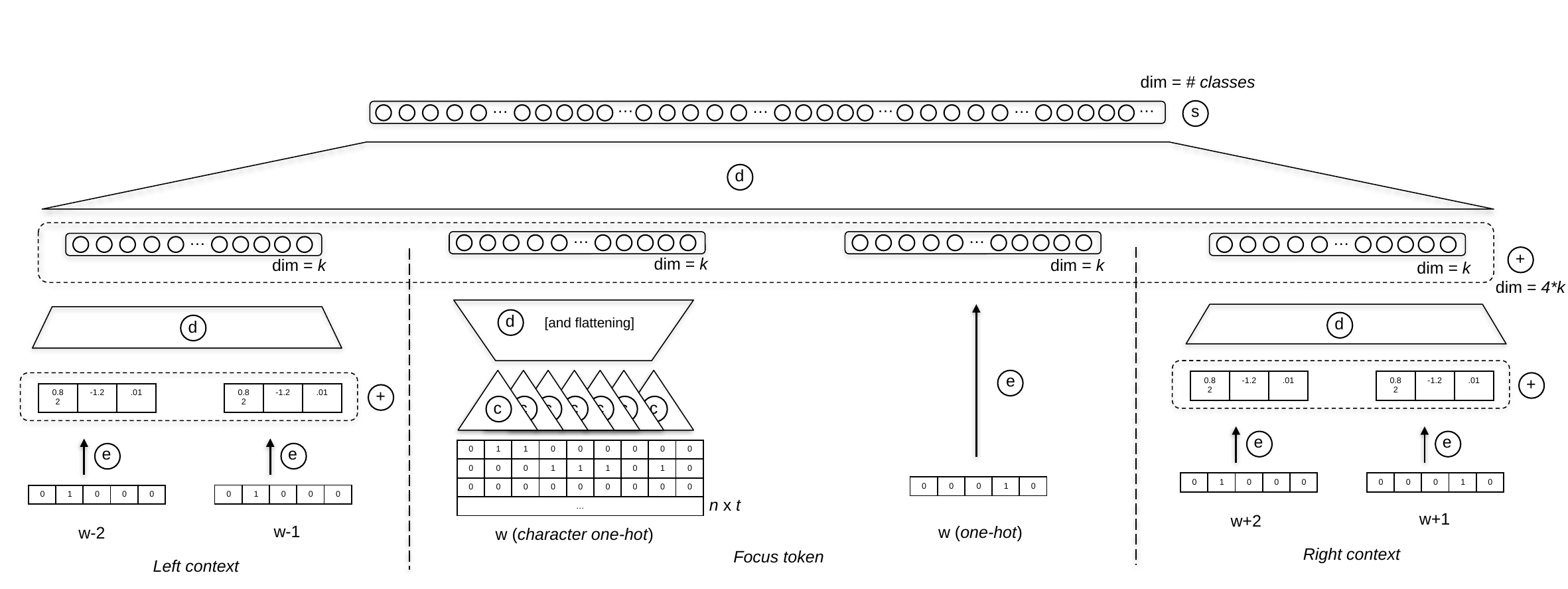

dim = # classes
…
…

…
…

…
…

s

d

…

…

…

…

+

dim = k
dim = k
dim = k
dim = k
dim = 4*k

d

d

[and flattening]
d

e

+

c

c

c

c

c

c

c

| 0.82 | -1.2 | .01 |
| --- | --- | --- |
| 0.82 | -1.2 | .01 |
| --- | --- | --- |

+

| 0.82 | -1.2 | .01 |
| --- | --- | --- |
| 0.82 | -1.2 | .01 |
| --- | --- | --- |
e

e

e

e

| 0 | 1 | 1 | 0 | 0 | 0 | 0 | 0 | 0 |
| --- | --- | --- | --- | --- | --- | --- | --- | --- |
| 0 | 0 | 0 | 1 | 1 | 1 | 0 | 1 | 0 |
| 0 | 0 | 0 | 0 | 0 | 0 | 0 | 0 | 0 |
| … |  |  |  |  |  |  |  |  |
| 0 | 1 | 0 | 0 | 0 |
| --- | --- | --- | --- | --- |
| 0 | 0 | 0 | 1 | 0 |
| --- | --- | --- | --- | --- |
| 0 | 0 | 0 | 1 | 0 |
| --- | --- | --- | --- | --- |
| 0 | 1 | 0 | 0 | 0 |
| --- | --- | --- | --- | --- |
| 0 | 1 | 0 | 0 | 0 |
| --- | --- | --- | --- | --- |
n x t
w+1
w+2
w-1
w (one-hot)
w-2
w (character one-hot)
Right context
Focus token
Left context